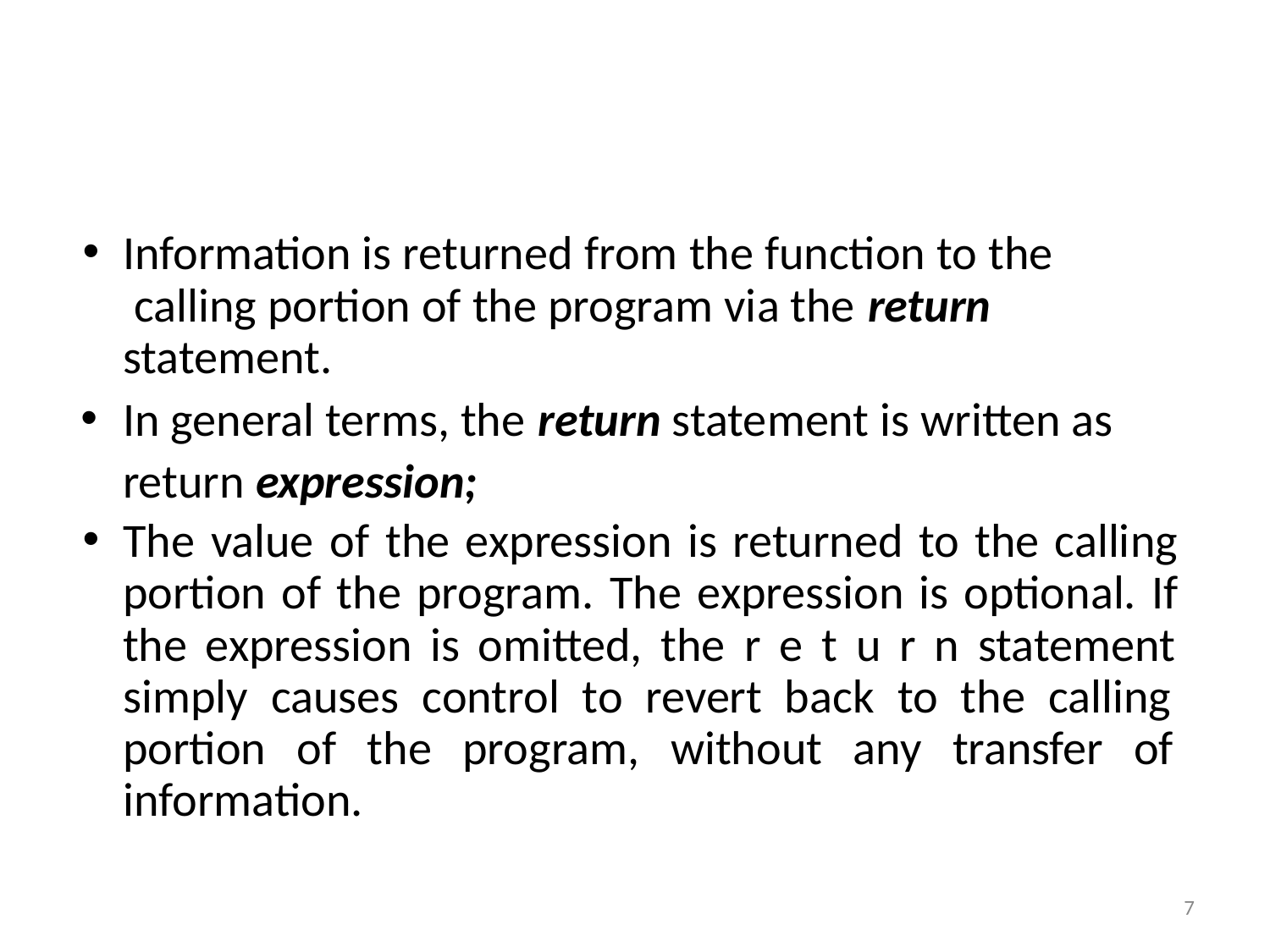

Information is returned from the function to the  calling portion of the program via the return  statement.
In general terms, the return statement is written as  return expression;
The value of the expression is returned to the calling  portion of the program. The expression is optional. If  the expression is omitted, the r e t u r n statement  simply causes control to revert back to the calling  portion of the program, without any transfer of  information.
7